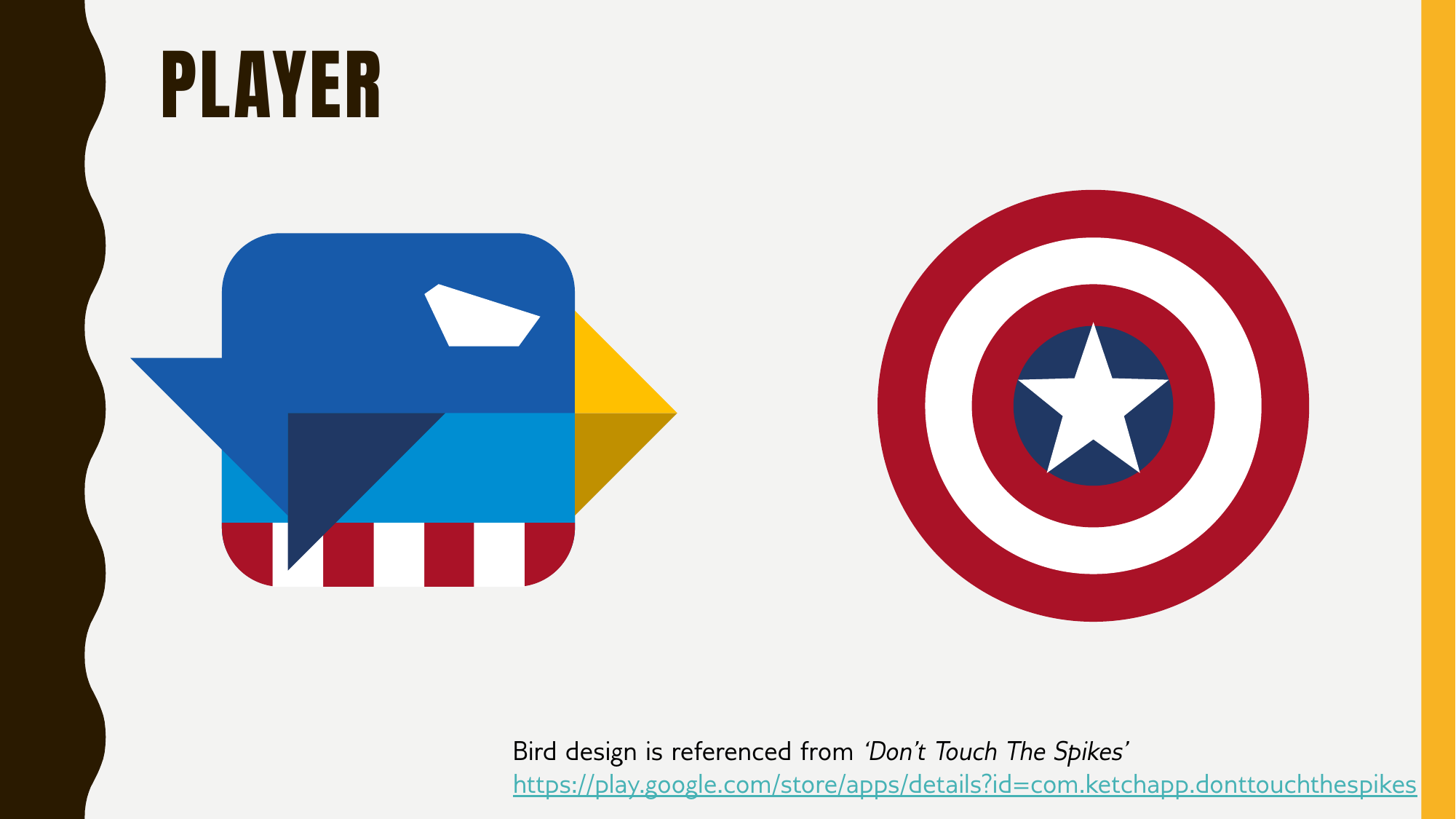

# player

Bird design is referenced from ‘Don’t Touch The Spikes’
https://play.google.com/store/apps/details?id=com.ketchapp.donttouchthespikes